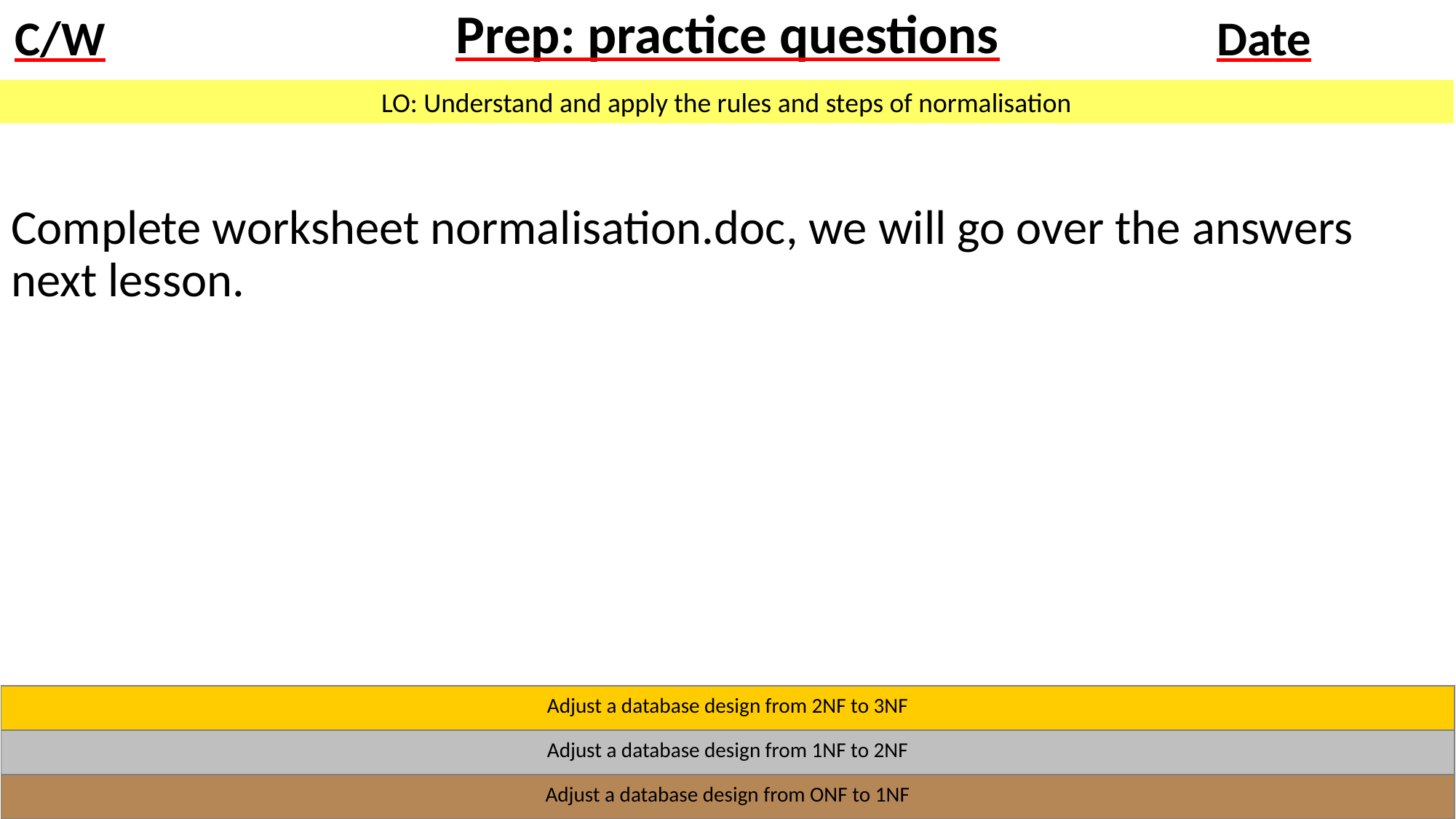

# Prep: practice questions

Complete worksheet normalisation.doc, we will go over the answers next lesson.